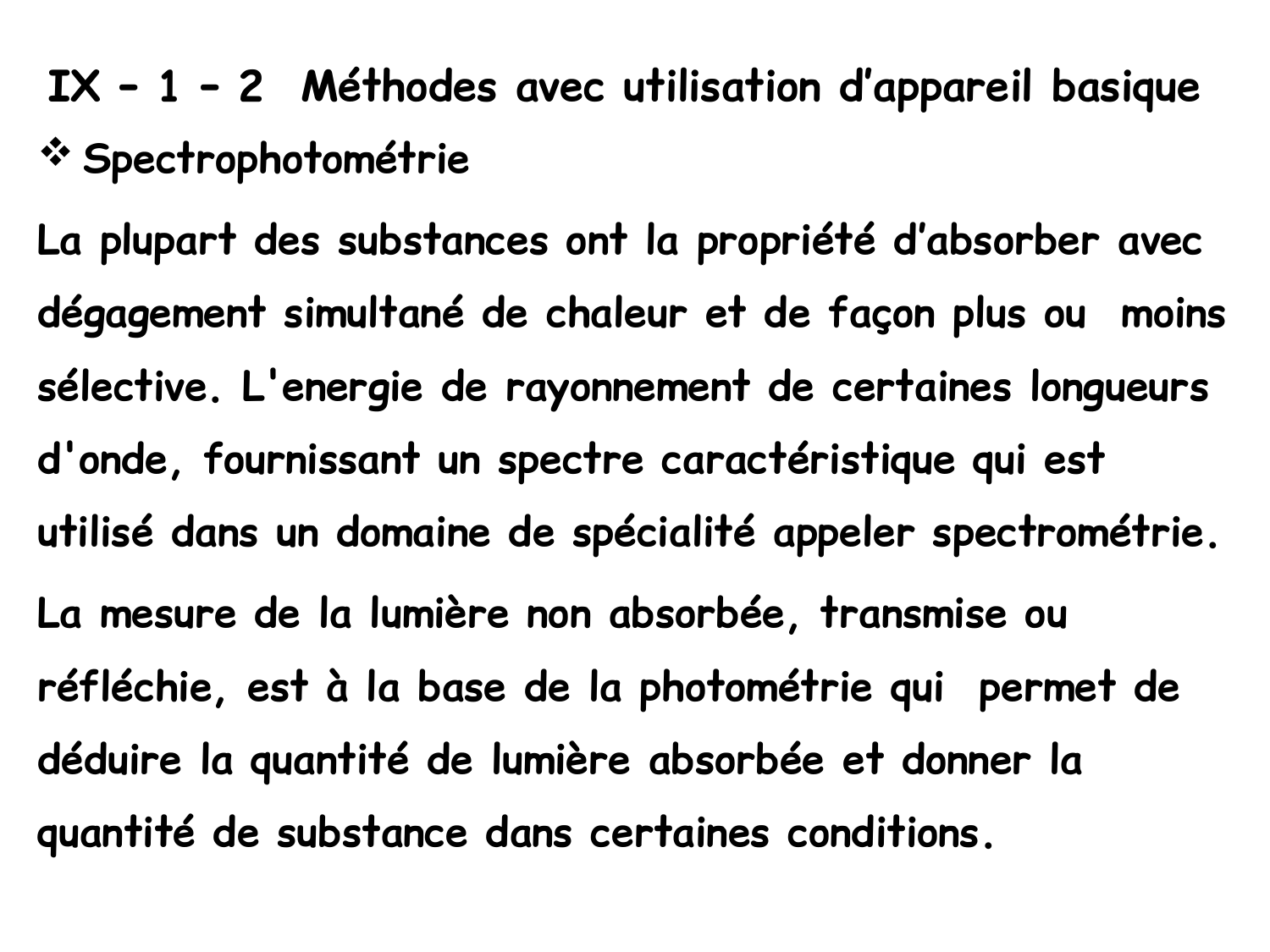

IX – 1 – 2  Méthodes avec utilisation d’appareil basique
Spectrophotométrie
La plupart des substances ont la propriété d’absorber avec dégagement simultané de chaleur et de façon plus ou  moins sélective. L'energie de rayonnement de certaines longueurs d'onde, fournissant un spectre caractéristique qui est utilisé dans un domaine de spécialité appeler spectrométrie.
La mesure de la lumière non absorbée, transmise ou réfléchie, est à la base de la photométrie qui  permet de déduire la quantité de lumière absorbée et donner la quantité de substance dans certaines conditions.